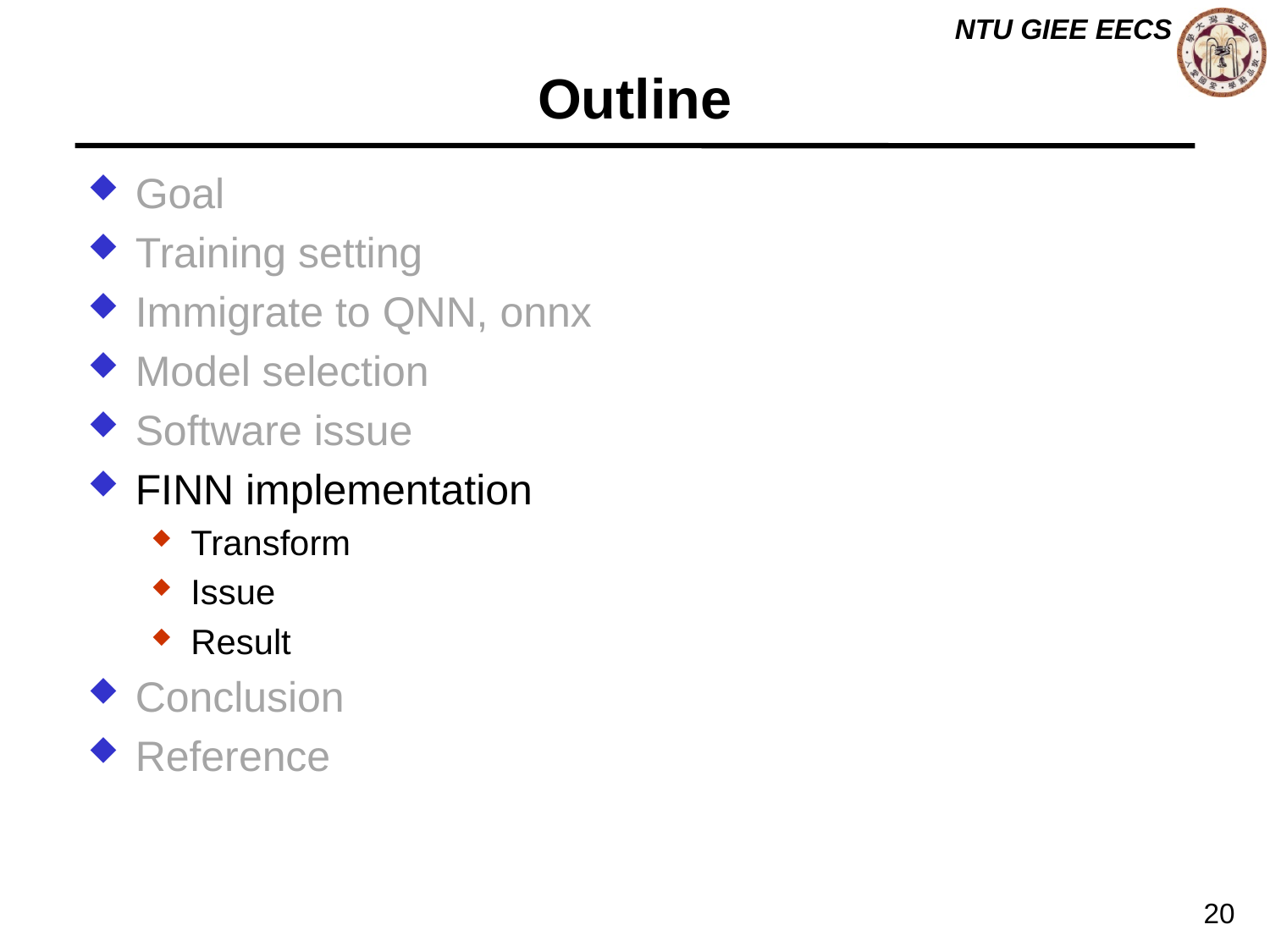

# Outline
Goal
Training setting
Immigrate to QNN, onnx
Model selection
Software issue
FINN implementation
Transform
Issue
Result
Conclusion
Reference